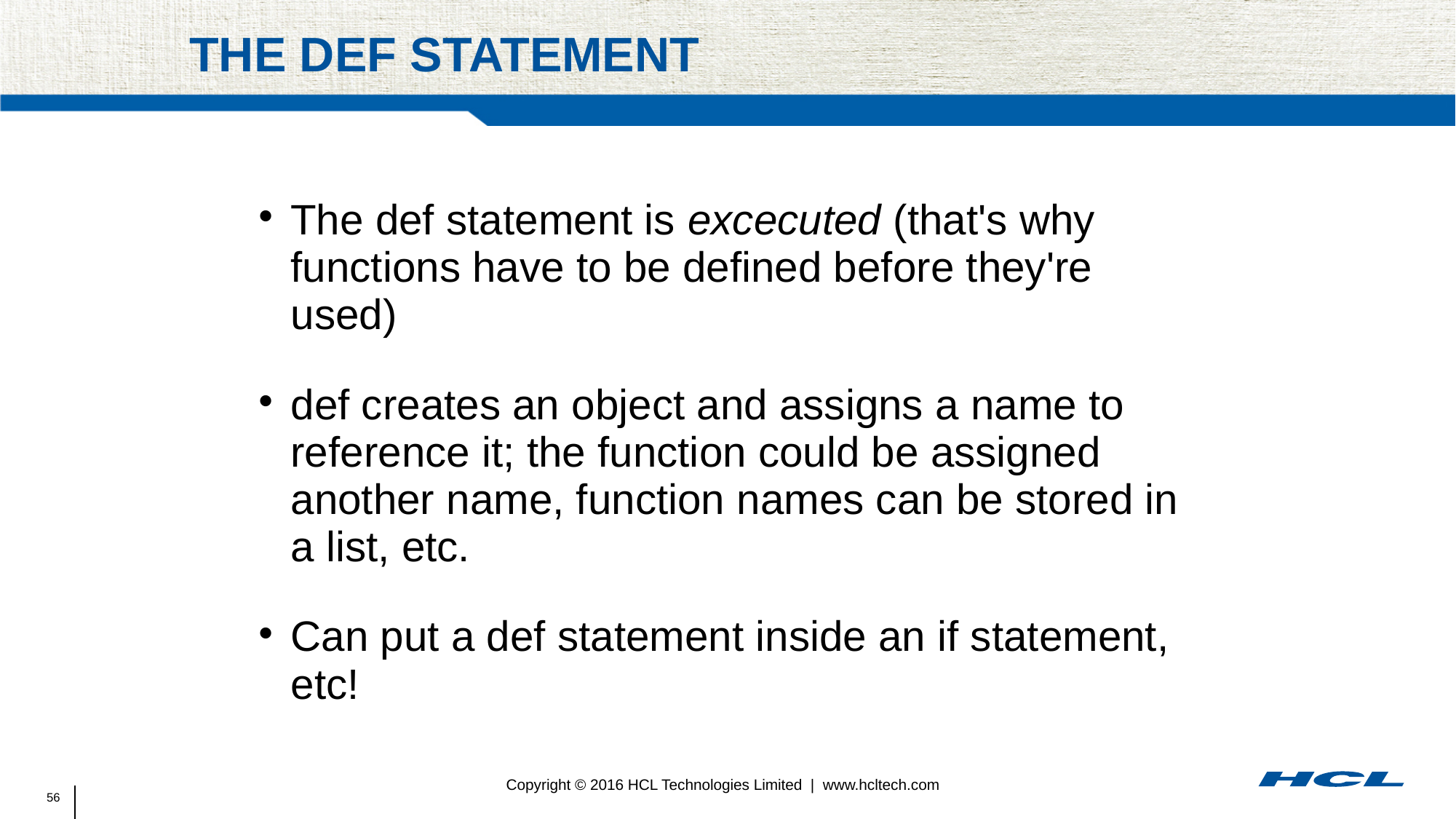

# The def statement
The def statement is excecuted (that's why functions have to be defined before they're used)‏
def creates an object and assigns a name to reference it; the function could be assigned another name, function names can be stored in a list, etc.
Can put a def statement inside an if statement, etc!